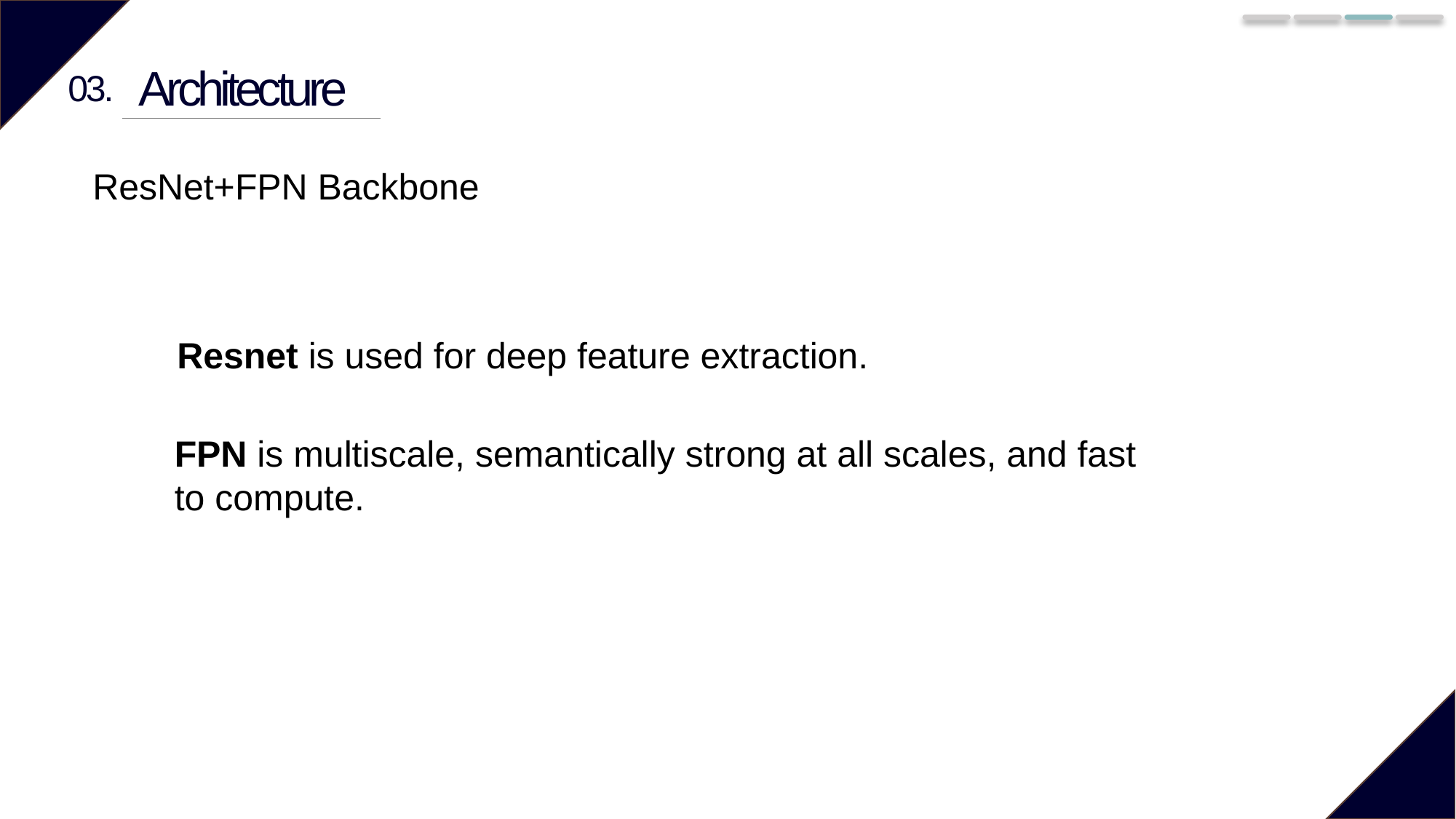

Architecture
03.
ResNet+FPN Backbone
Resnet is used for deep feature extraction.
FPN is multiscale, semantically strong at all scales, and fast to compute.